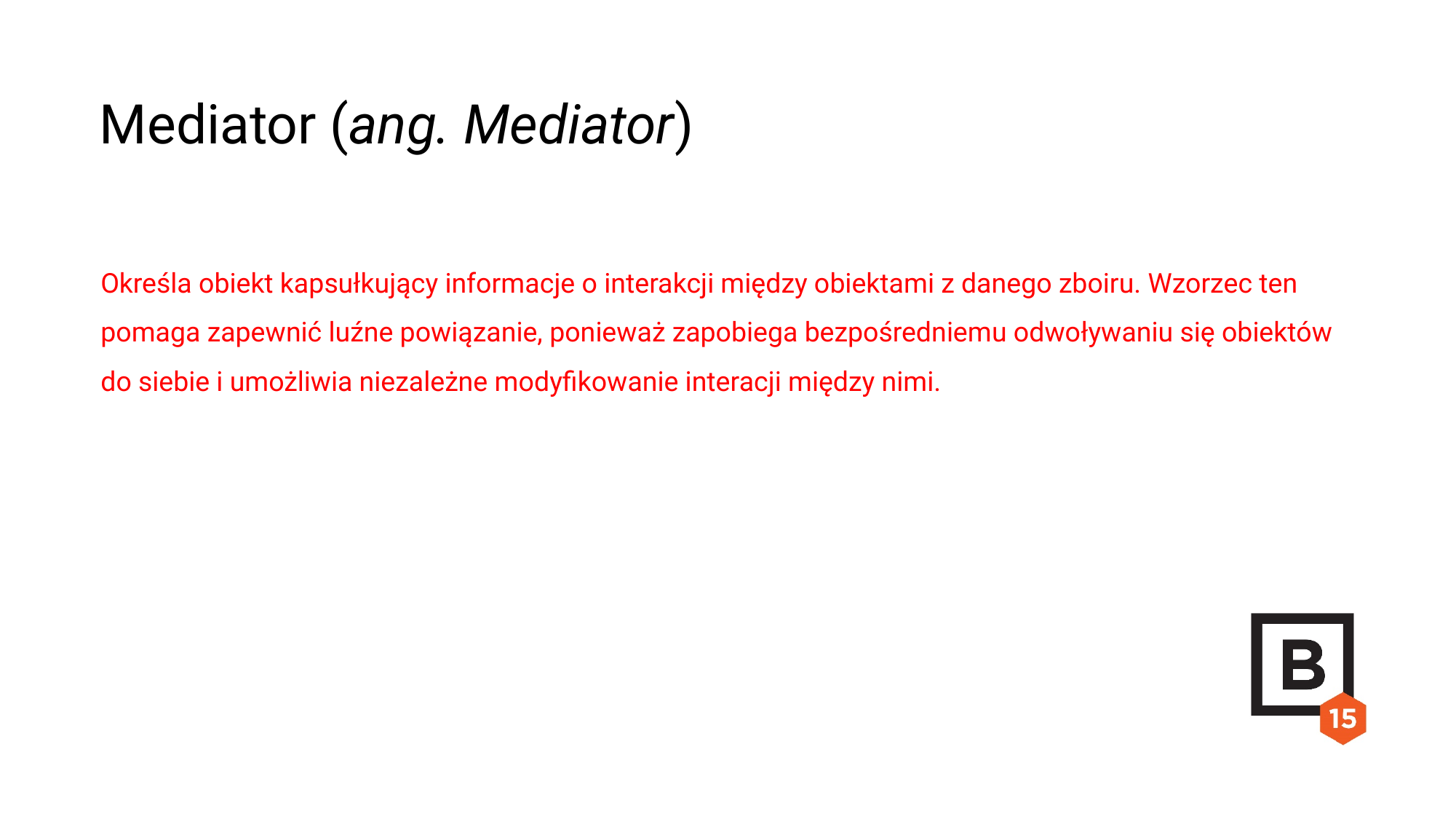

Mediator (ang. Mediator)

Określa obiekt kapsułkujący informacje o interakcji między obiektami z danego zboiru. Wzorzec ten pomaga zapewnić luźne powiązanie, ponieważ zapobiega bezpośredniemu odwoływaniu się obiektów do siebie i umożliwia niezależne modyfikowanie interacji między nimi.